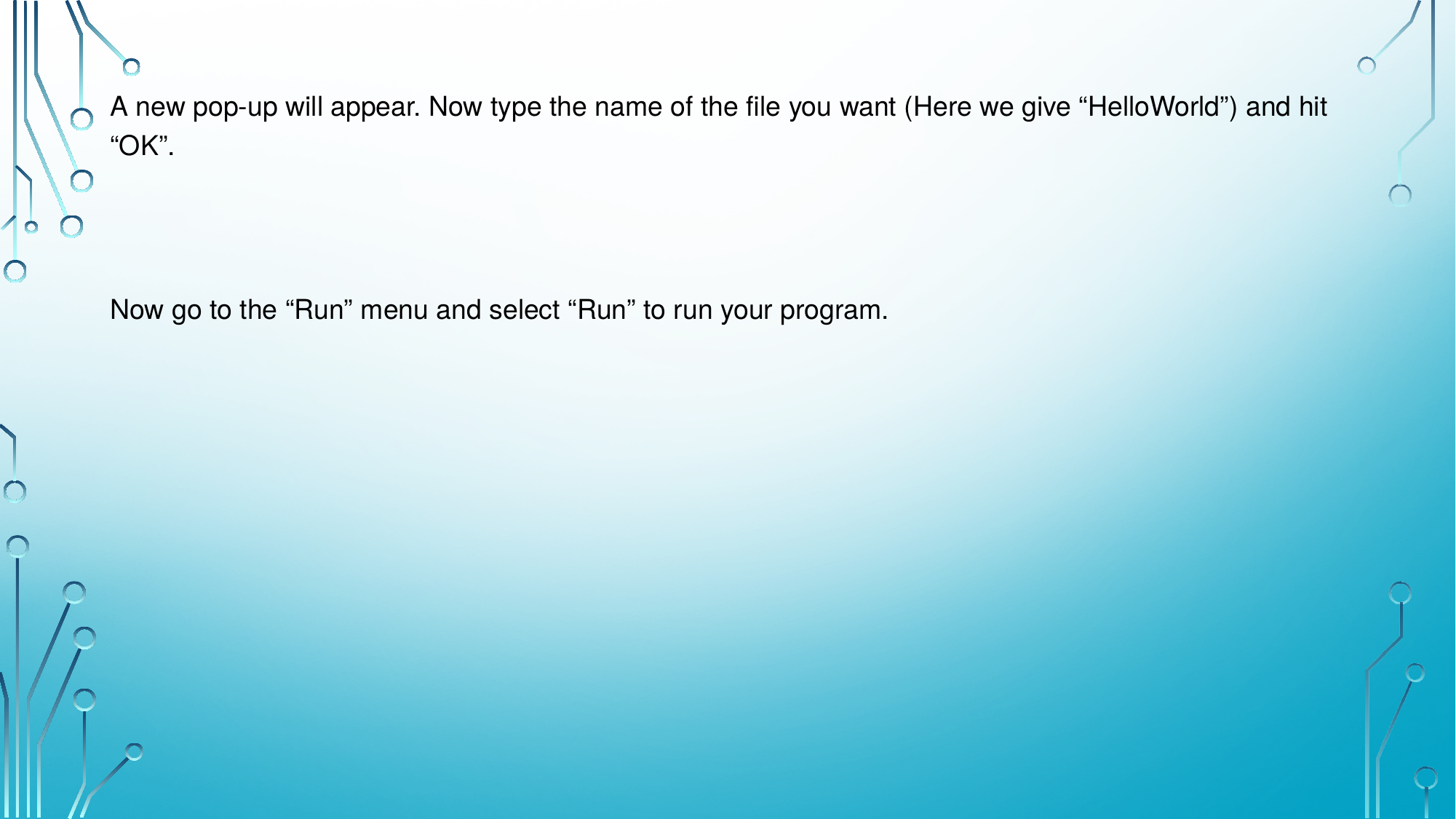

A new pop-up will appear. Now type the name of the file you want (Here we give “HelloWorld”) and hit “OK”.

Now go to the “Run” menu and select “Run” to run your program.